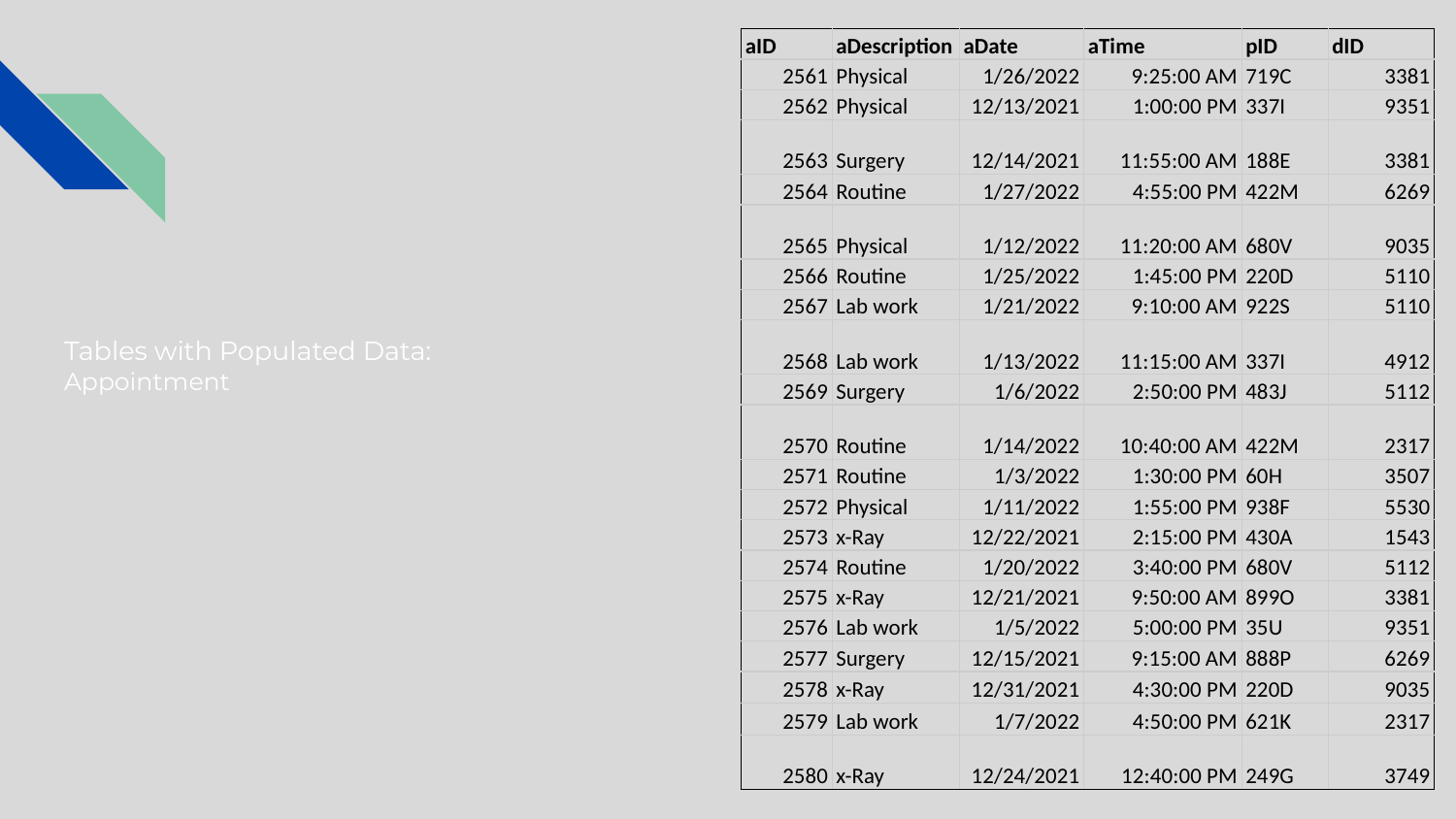

| aID | aDescription | aDate | aTime | pID | dID |
| --- | --- | --- | --- | --- | --- |
| 2561 | Physical | 1/26/2022 | 9:25:00 AM | 719C | 3381 |
| 2562 | Physical | 12/13/2021 | 1:00:00 PM | 337I | 9351 |
| 2563 | Surgery | 12/14/2021 | 11:55:00 AM | 188E | 3381 |
| 2564 | Routine | 1/27/2022 | 4:55:00 PM | 422M | 6269 |
| 2565 | Physical | 1/12/2022 | 11:20:00 AM | 680V | 9035 |
| 2566 | Routine | 1/25/2022 | 1:45:00 PM | 220D | 5110 |
| 2567 | Lab work | 1/21/2022 | 9:10:00 AM | 922S | 5110 |
| 2568 | Lab work | 1/13/2022 | 11:15:00 AM | 337I | 4912 |
| 2569 | Surgery | 1/6/2022 | 2:50:00 PM | 483J | 5112 |
| 2570 | Routine | 1/14/2022 | 10:40:00 AM | 422M | 2317 |
| 2571 | Routine | 1/3/2022 | 1:30:00 PM | 60H | 3507 |
| 2572 | Physical | 1/11/2022 | 1:55:00 PM | 938F | 5530 |
| 2573 | x-Ray | 12/22/2021 | 2:15:00 PM | 430A | 1543 |
| 2574 | Routine | 1/20/2022 | 3:40:00 PM | 680V | 5112 |
| 2575 | x-Ray | 12/21/2021 | 9:50:00 AM | 899O | 3381 |
| 2576 | Lab work | 1/5/2022 | 5:00:00 PM | 35U | 9351 |
| 2577 | Surgery | 12/15/2021 | 9:15:00 AM | 888P | 6269 |
| 2578 | x-Ray | 12/31/2021 | 4:30:00 PM | 220D | 9035 |
| 2579 | Lab work | 1/7/2022 | 4:50:00 PM | 621K | 2317 |
| 2580 | x-Ray | 12/24/2021 | 12:40:00 PM | 249G | 3749 |
# Tables with Populated Data:
Appointment